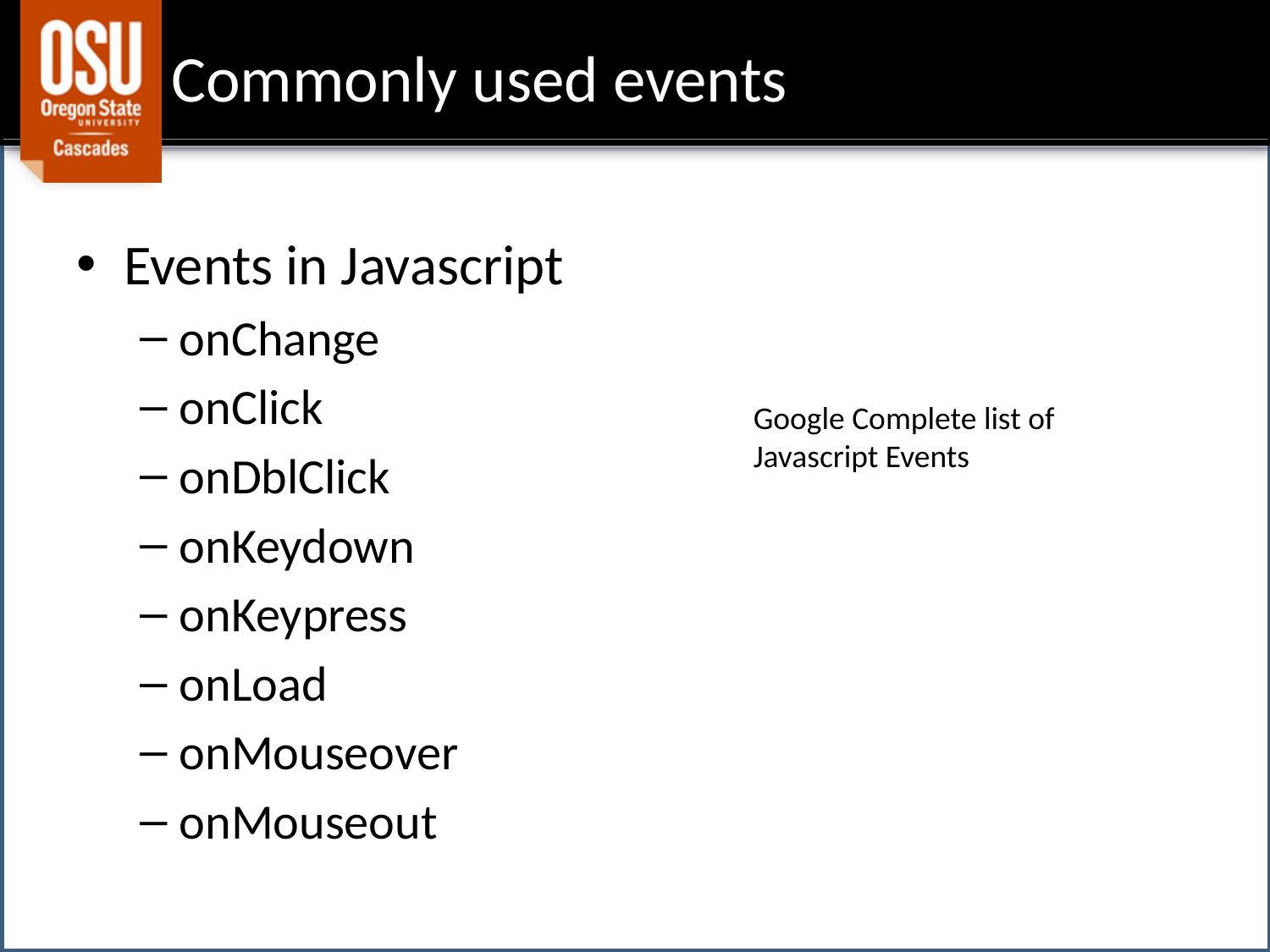

# Commonly used events
Events in Javascript
onChange
onClick
onDblClick
onKeydown
onKeypress
onLoad
onMouseover
onMouseout
Google Complete list of Javascript Events